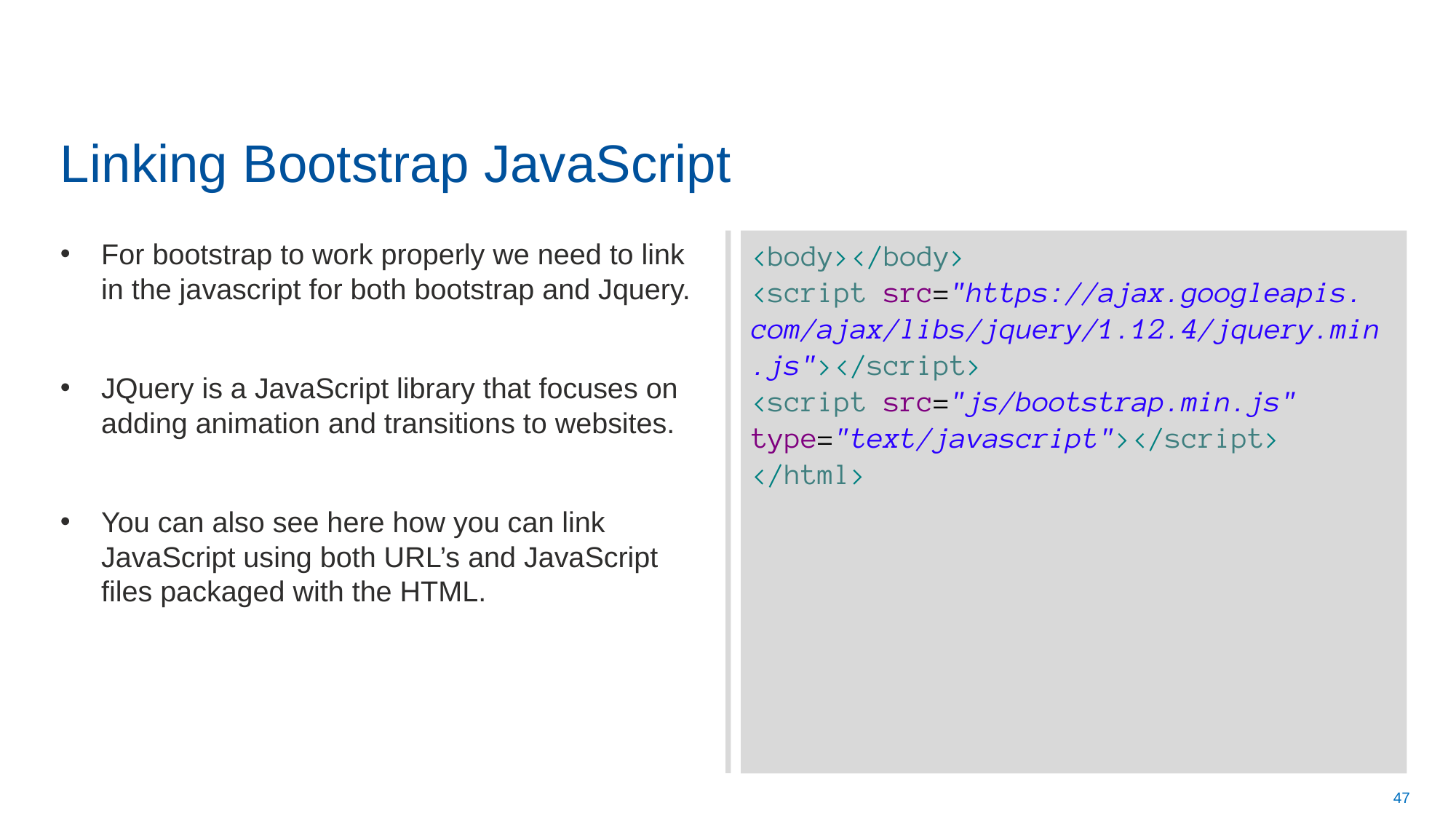

# Linking Bootstrap JavaScript
For bootstrap to work properly we need to link in the javascript for both bootstrap and Jquery.

JQuery is a JavaScript library that focuses on adding animation and transitions to websites.

You can also see here how you can link JavaScript using both URL’s and JavaScript files packaged with the HTML.
<body></body>
<script src="https://ajax.googleapis.
com/ajax/libs/jquery/1.12.4/jquery.min.js"></script>
<script src="js/bootstrap.min.js" type="text/javascript"></script>
</html>